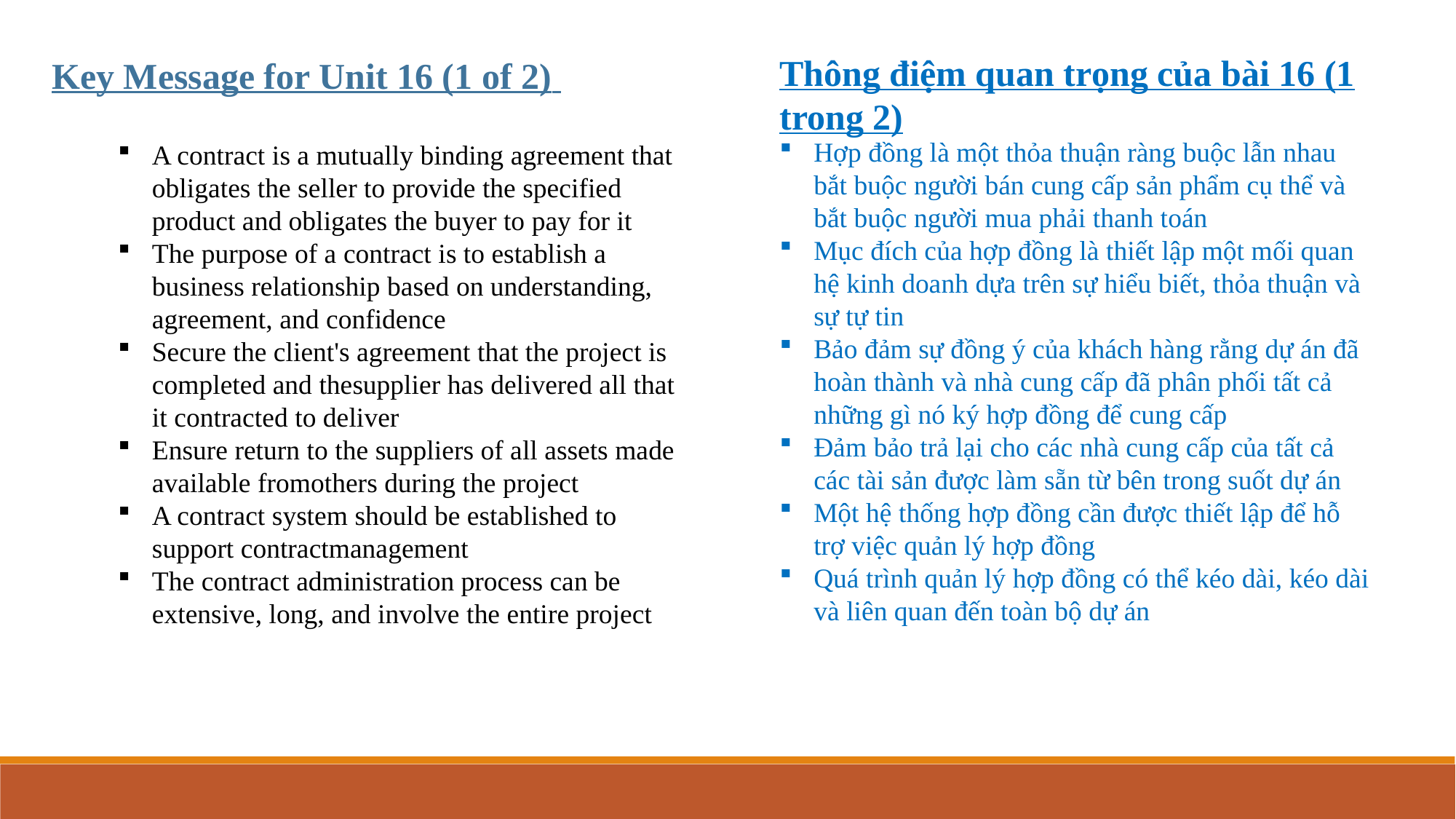

Thông điệm quan trọng của bài 16 (1 trong 2)
Key Message for Unit 16 (1 of 2)
Hợp đồng là một thỏa thuận ràng buộc lẫn nhau bắt buộc người bán cung cấp sản phẩm cụ thể và bắt buộc người mua phải thanh toán
Mục đích của hợp đồng là thiết lập một mối quan hệ kinh doanh dựa trên sự hiểu biết, thỏa thuận và sự tự tin
Bảo đảm sự đồng ý của khách hàng rằng dự án đã hoàn thành và nhà cung cấp đã phân phối tất cả những gì nó ký hợp đồng để cung cấp
Đảm bảo trả lại cho các nhà cung cấp của tất cả các tài sản được làm sẵn từ bên trong suốt dự án
Một hệ thống hợp đồng cần được thiết lập để hỗ trợ việc quản lý hợp đồng
Quá trình quản lý hợp đồng có thể kéo dài, kéo dài và liên quan đến toàn bộ dự án

A contract is a mutually binding agreement that obligates the seller to provide the specified product and obligates the buyer to pay for it
The purpose of a contract is to establish a business relationship based on understanding, agreement, and confidence
Secure the client's agreement that the project is completed and thesupplier has delivered all that it contracted to deliver
Ensure return to the suppliers of all assets made available fromothers during the project
A contract system should be established to support contractmanagement
The contract administration process can be extensive, long, and involve the entire project